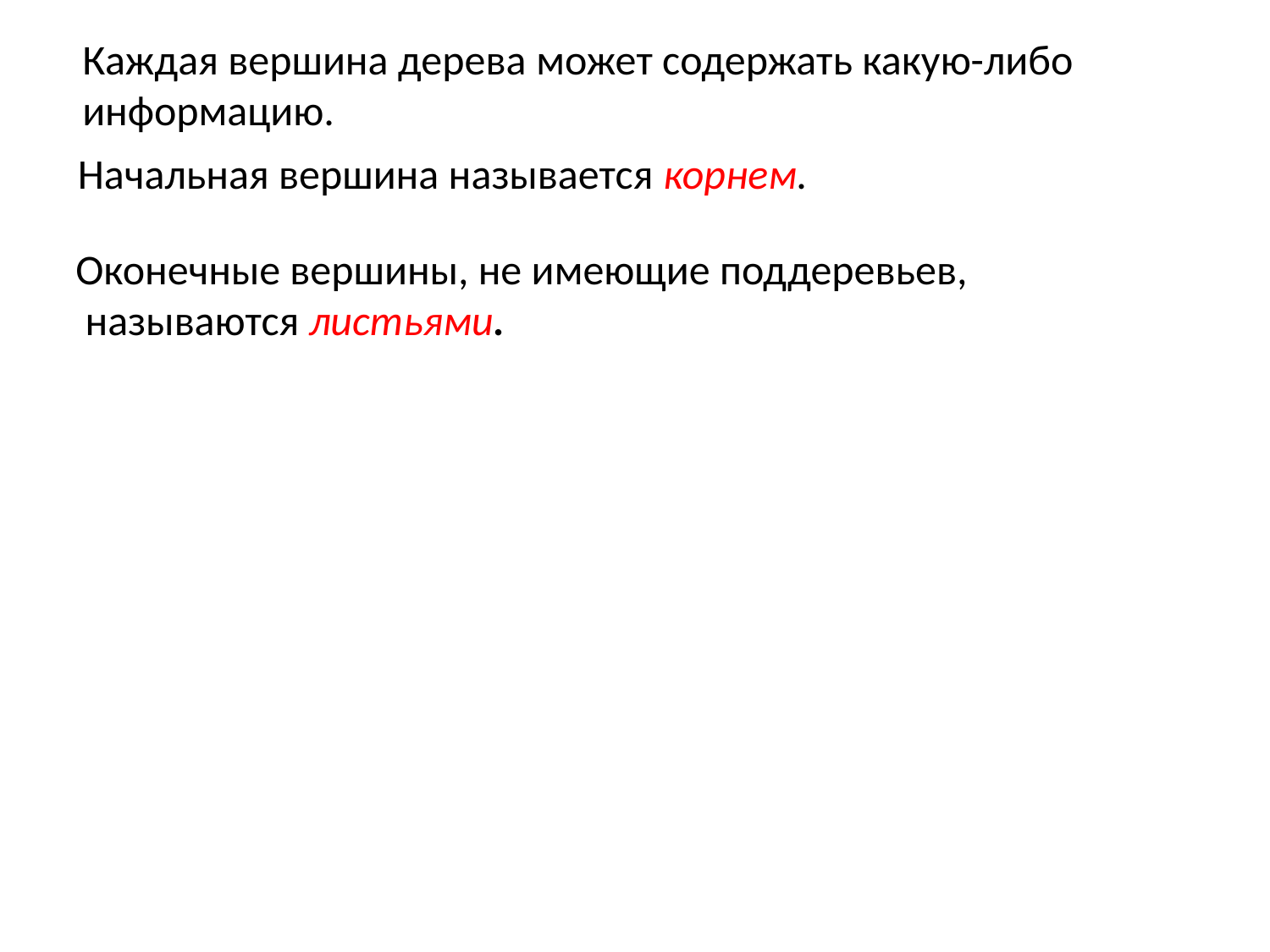

Каждая вершина дерева может содержать какую-либо информацию.

Начальная вершина называется корнем.
    Оконечные вершины, не имеющие поддеревьев, называются листьями.

    Ребра ориентированы по направлению от корня к листьям. Путь от корня к листу называется ветвью.

    Под длиной ветви будем понимать число входящих   в неё вершин.

    Высота дерева (h) определяется как число вершин  в самой длинной ветви дерева.

Размер дерева – число входящих в него вершин.